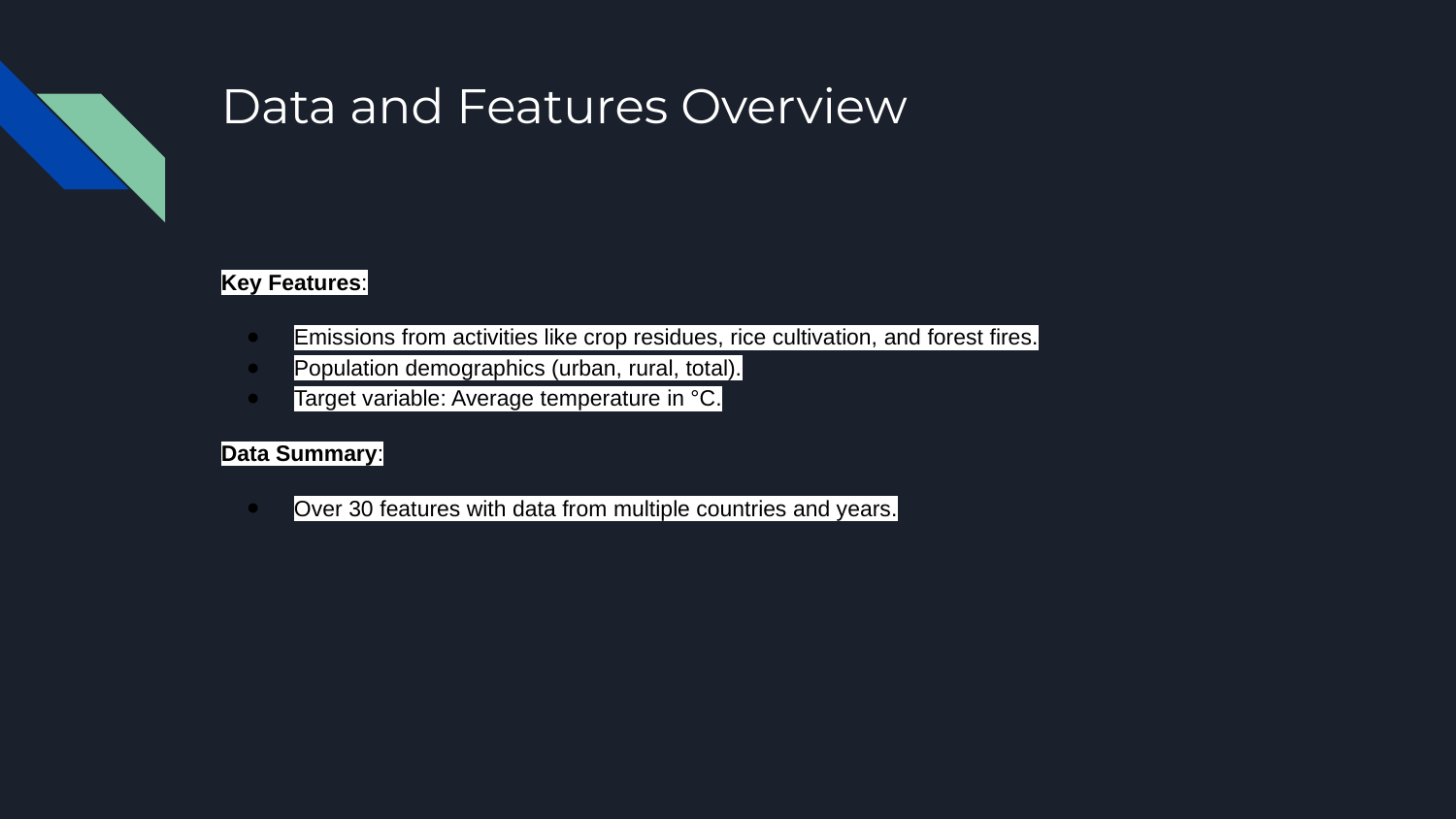

# Data and Features Overview
Key Features:
Emissions from activities like crop residues, rice cultivation, and forest fires.
Population demographics (urban, rural, total).
Target variable: Average temperature in °C.
Data Summary:
Over 30 features with data from multiple countries and years.